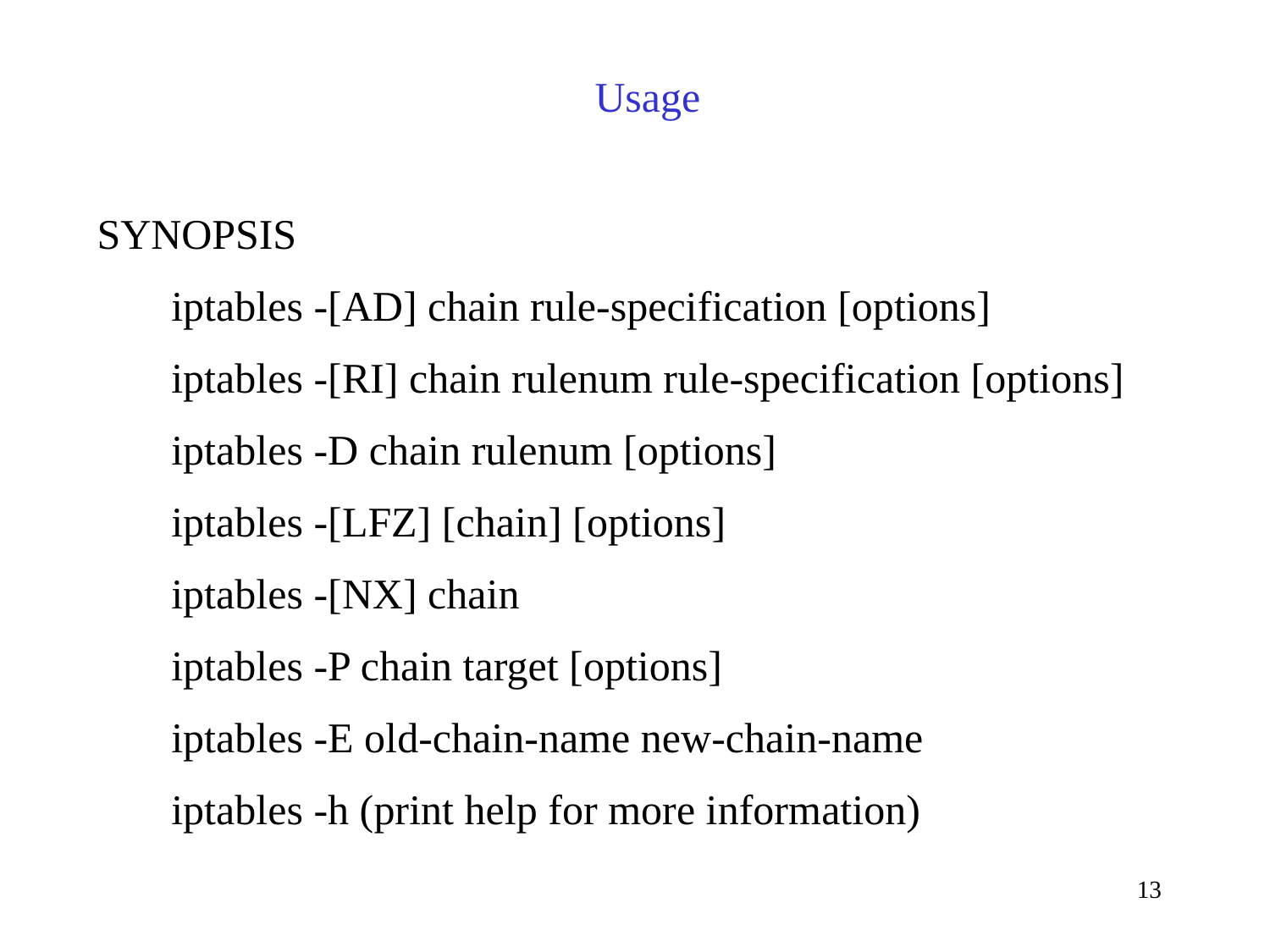

Usage
SYNOPSIS
       iptables -[AD] chain rule-specification [options]
       iptables -[RI] chain rulenum rule-specification [options]
       iptables -D chain rulenum [options]
       iptables -[LFZ] [chain] [options]
       iptables -[NX] chain
       iptables -P chain target [options]
       iptables -E old-chain-name new-chain-name
       iptables -h (print help for more information)
13